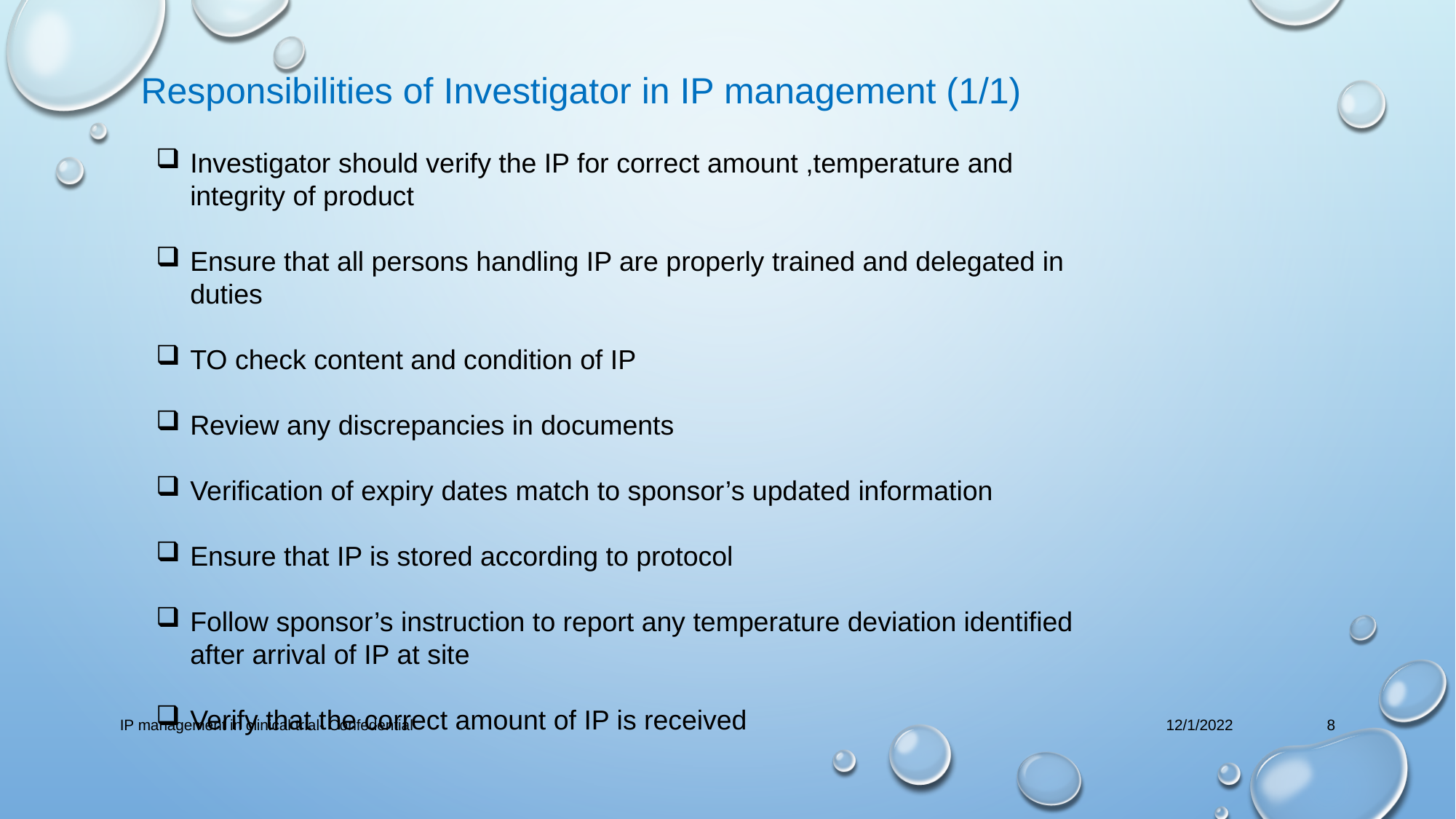

Responsibilities of Investigator in IP management (1/1)
Investigator should verify the IP for correct amount ,temperature and integrity of product

Ensure that all persons handling IP are properly trained and delegated in duties

TO check content and condition of IP

Review any discrepancies in documents

Verification of expiry dates match to sponsor’s updated information

Ensure that IP is stored according to protocol

Follow sponsor’s instruction to report any temperature deviation identified after arrival of IP at site

Verify that the correct amount of IP is received

IP management in clinical trial- Confedential
12/1/2022
8